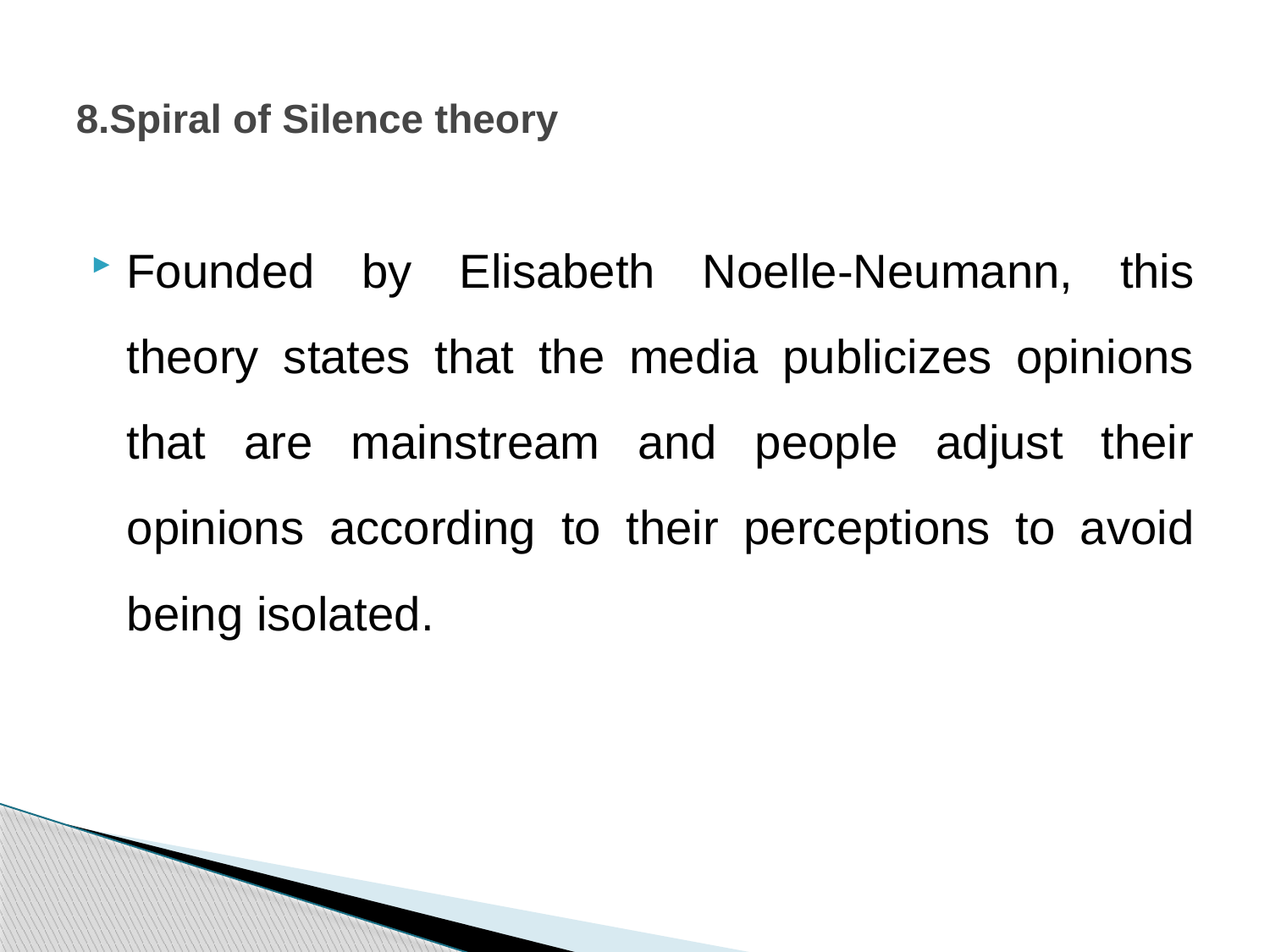

# 8.Spiral of Silence theory
Founded by Elisabeth Noelle-Neumann, this theory states that the media publicizes opinions that are mainstream and people adjust their opinions according to their perceptions to avoid being isolated.

19